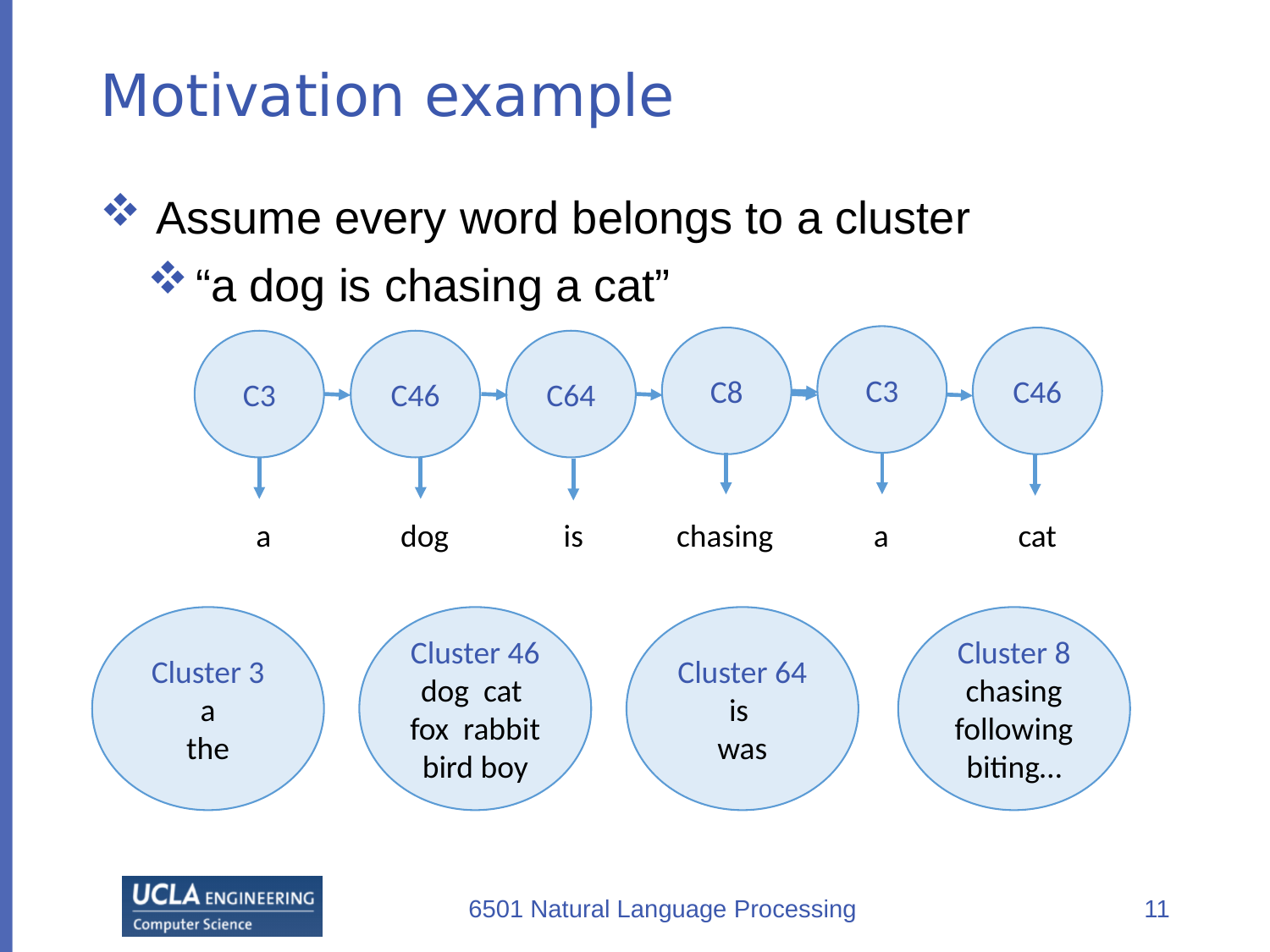

# Motivation example
Assume every word belongs to a cluster
“a dog is chasing a cat”

C3
C46
C8
C3
C46
C64
a                  dog                is             chasing              a                  cat
Cluster 3
a
the
Cluster 46
dog  cat  fox  rabbit
bird boy
Cluster 64
is
was
Cluster 8
chasing
following
biting…
6501 Natural Language Processing
11